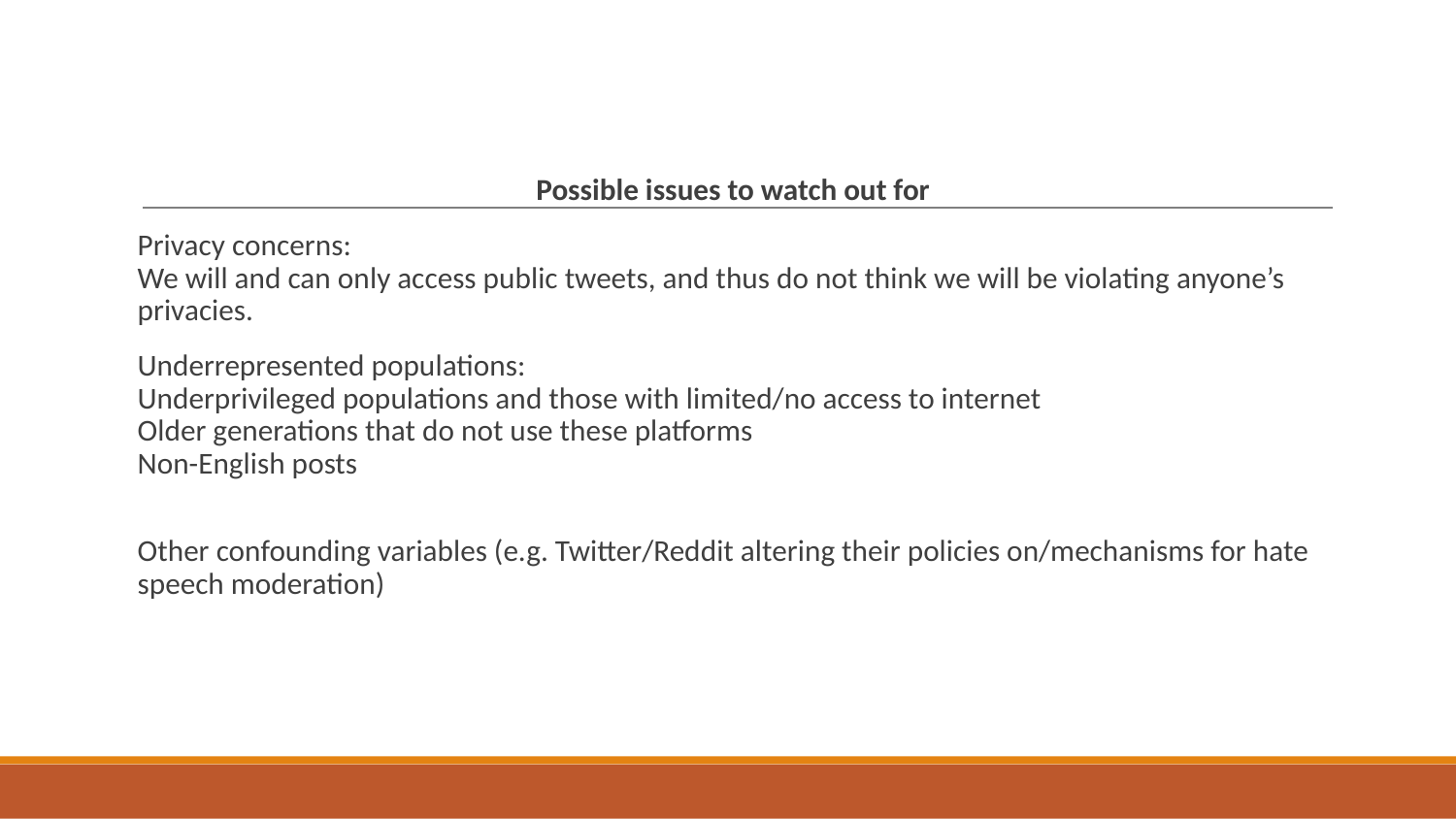

Possible issues to watch out for
Privacy concerns:
We will and can only access public tweets, and thus do not think we will be violating anyone’s privacies.
Underrepresented populations:
Underprivileged populations and those with limited/no access to internet
Older generations that do not use these platforms
Non-English posts
Other confounding variables (e.g. Twitter/Reddit altering their policies on/mechanisms for hate speech moderation)